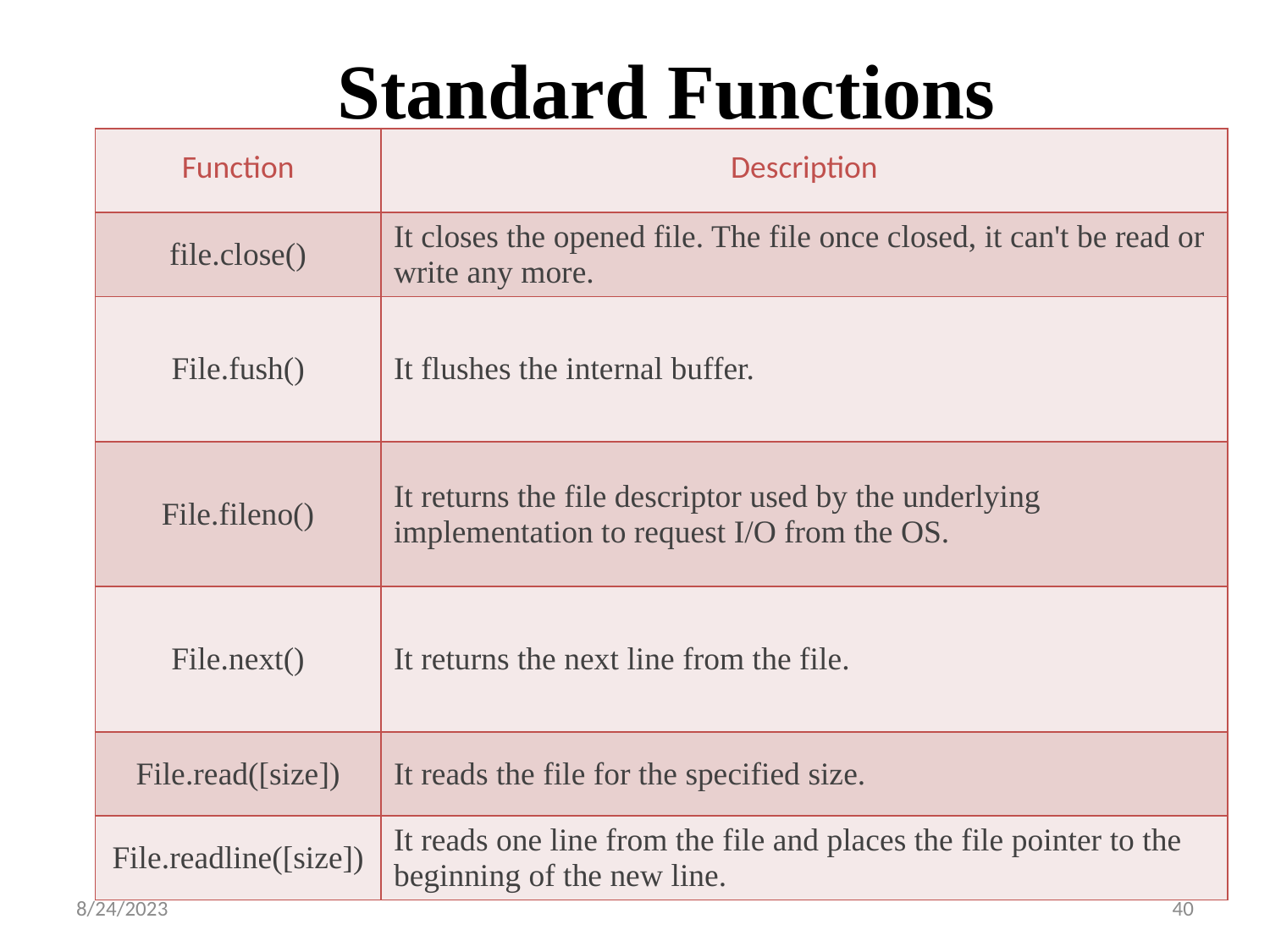

# Standard Functions
| Function | Description |
| --- | --- |
| file.close() | It closes the opened file. The file once closed, it can't be read or write any more. |
| File.fush() | It flushes the internal buffer. |
| File.fileno() | It returns the file descriptor used by the underlying implementation to request I/O from the OS. |
| File.next() | It returns the next line from the file. |
| File.read([size]) | It reads the file for the specified size. |
| File.readline([size]) | It reads one line from the file and places the file pointer to the beginning of the new line. |
8/24/2023
40